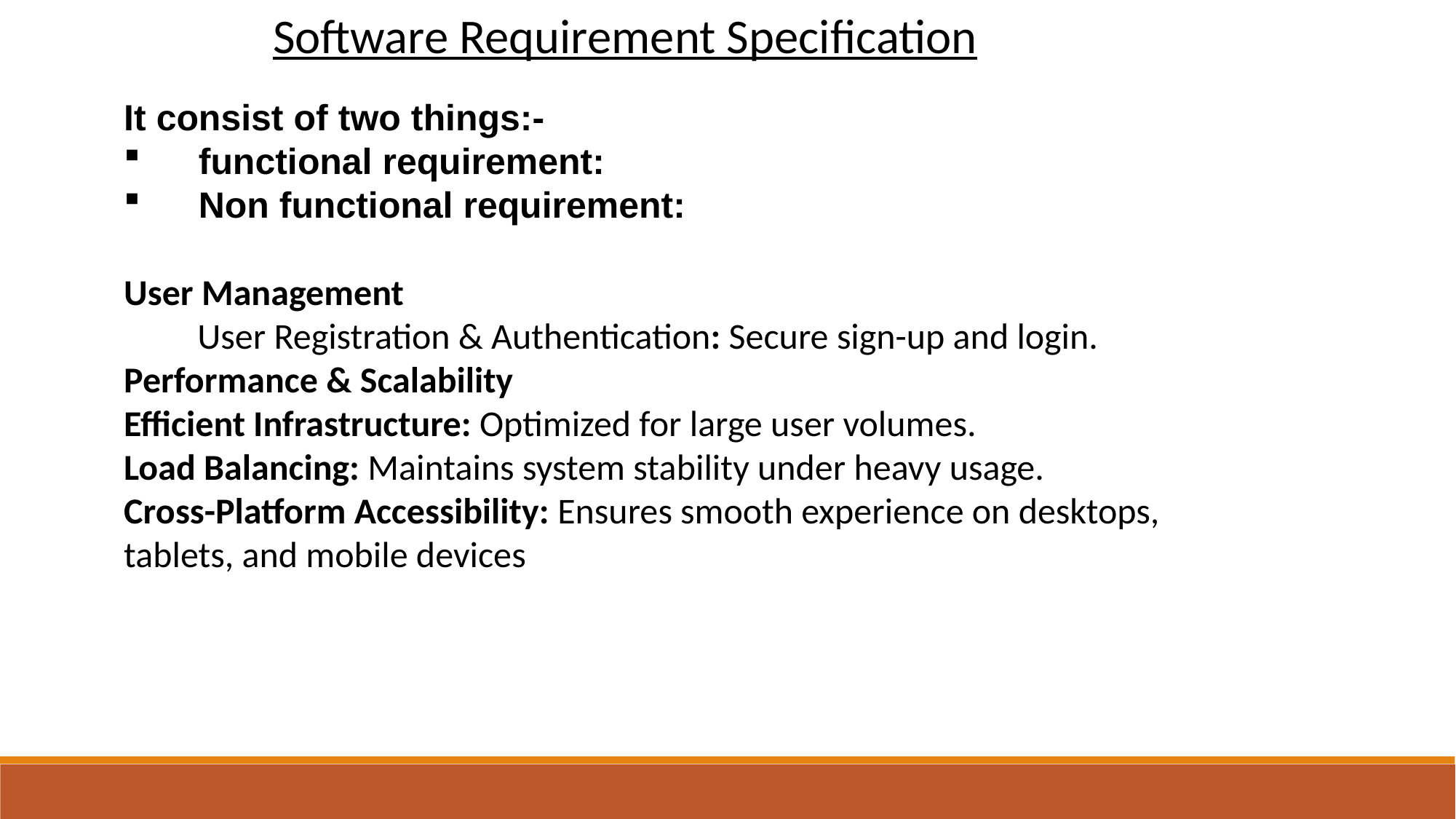

Software Requirement Specification
It consist of two things:-
    functional requirement:
    Non functional requirement:

User Management
         User Registration & Authentication: Secure sign-up and login.
Performance & Scalability
Efficient Infrastructure: Optimized for large user volumes.
Load Balancing: Maintains system stability under heavy usage.
Cross-Platform Accessibility: Ensures smooth experience on desktops, tablets, and mobile devices